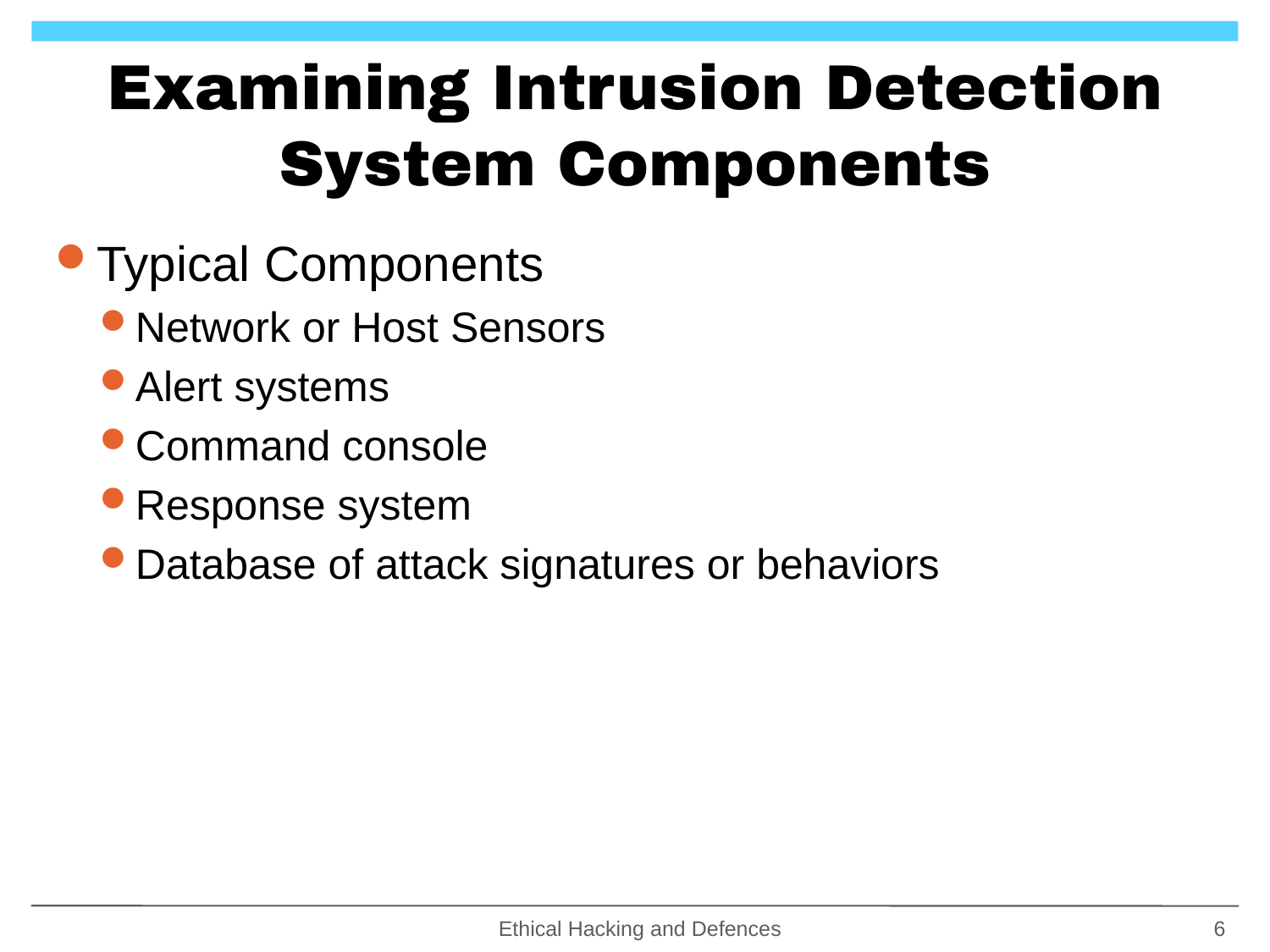

# Examining Intrusion Detection System Components
Typical Components
Network or Host Sensors
Alert systems
Command console
Response system
Database of attack signatures or behaviors
Ethical Hacking and Defences
6